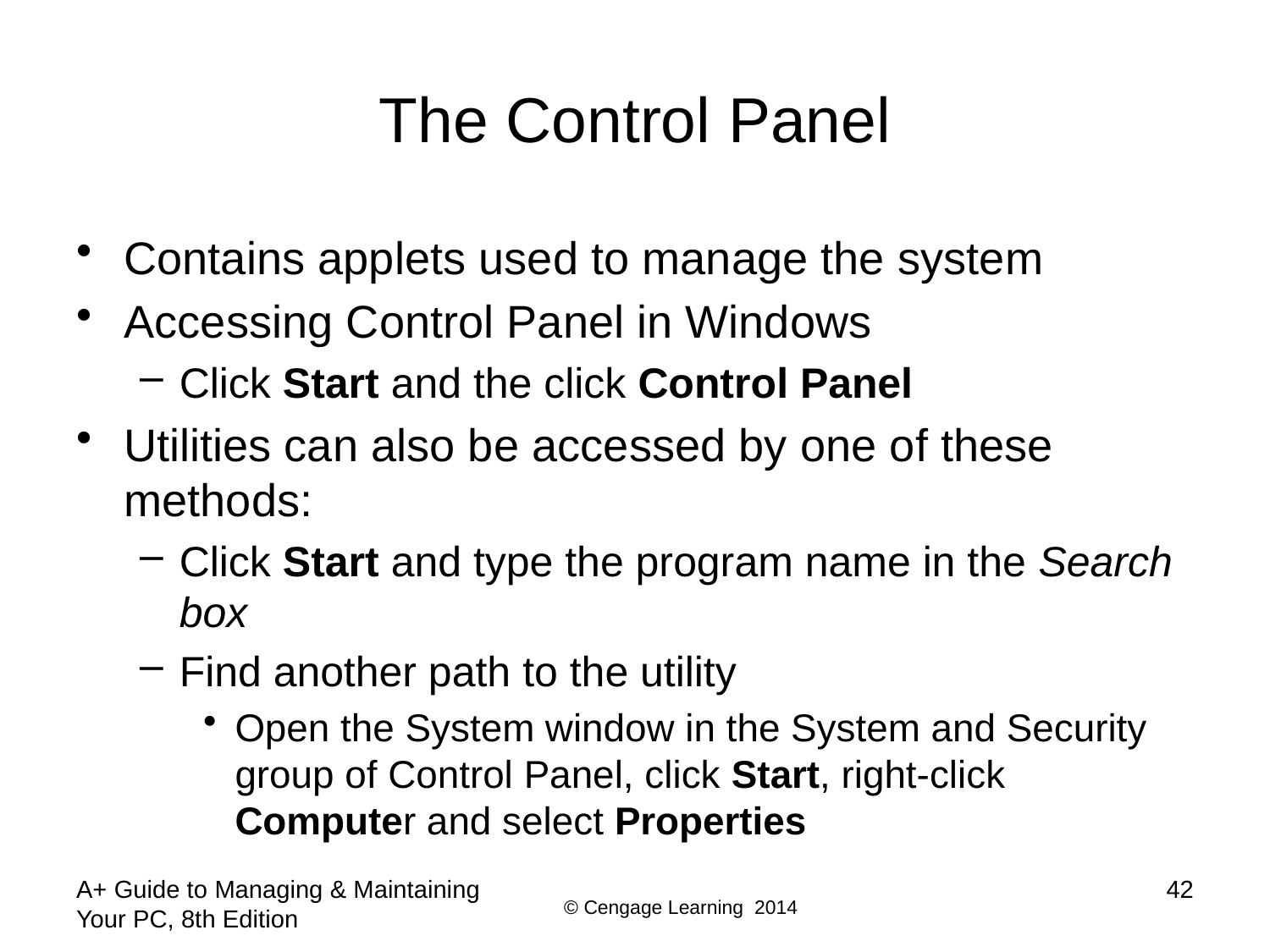

# The Control Panel
Contains applets used to manage the system
Accessing Control Panel in Windows
Click Start and the click Control Panel
Utilities can also be accessed by one of these methods:
Click Start and type the program name in the Search box
Find another path to the utility
Open the System window in the System and Security group of Control Panel, click Start, right-click Computer and select Properties
A+ Guide to Managing & Maintaining Your PC, 8th Edition
42